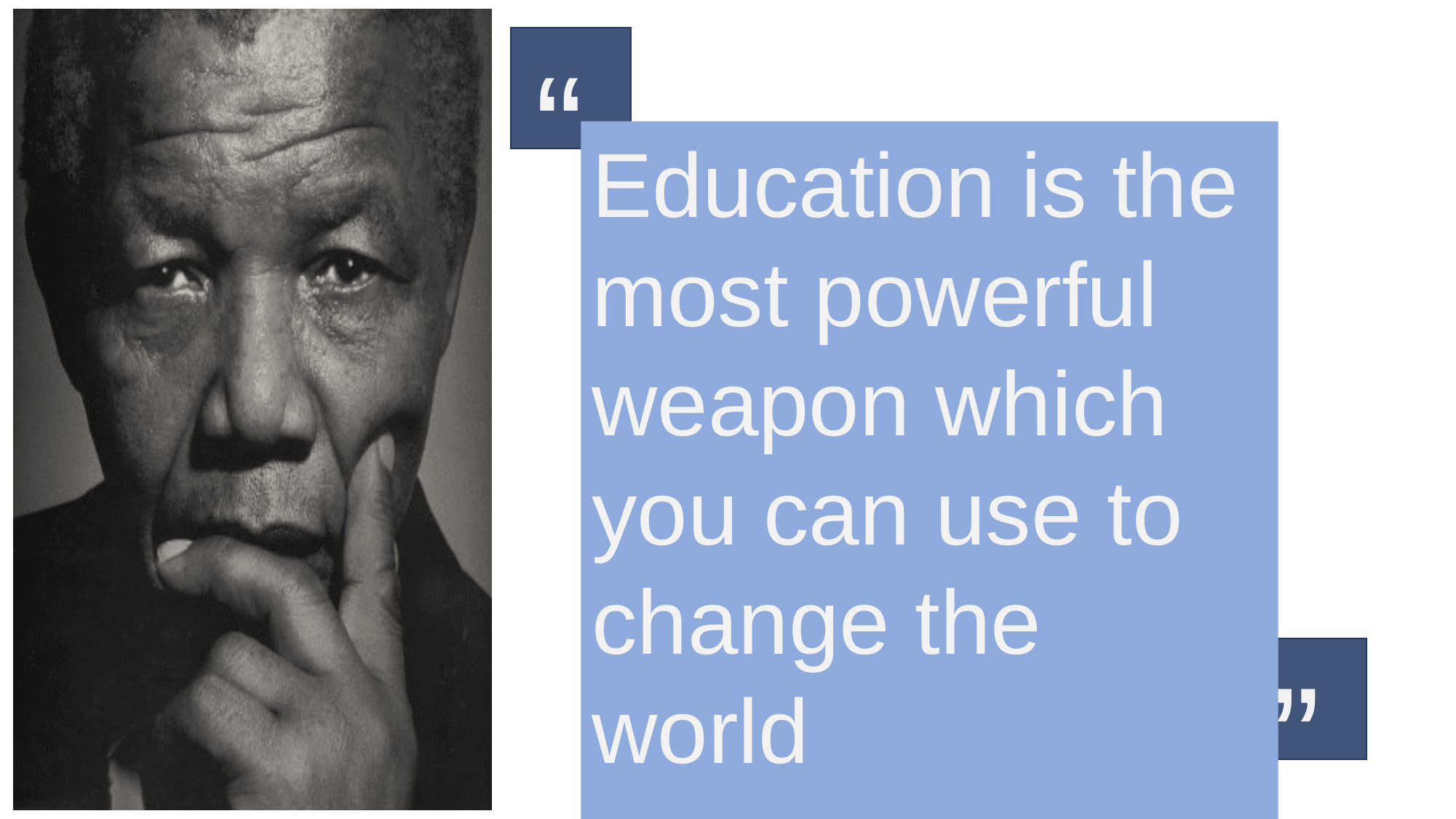

“
Education is the most powerful weapon which you can use to change the world
			- Nelson Mandela

”